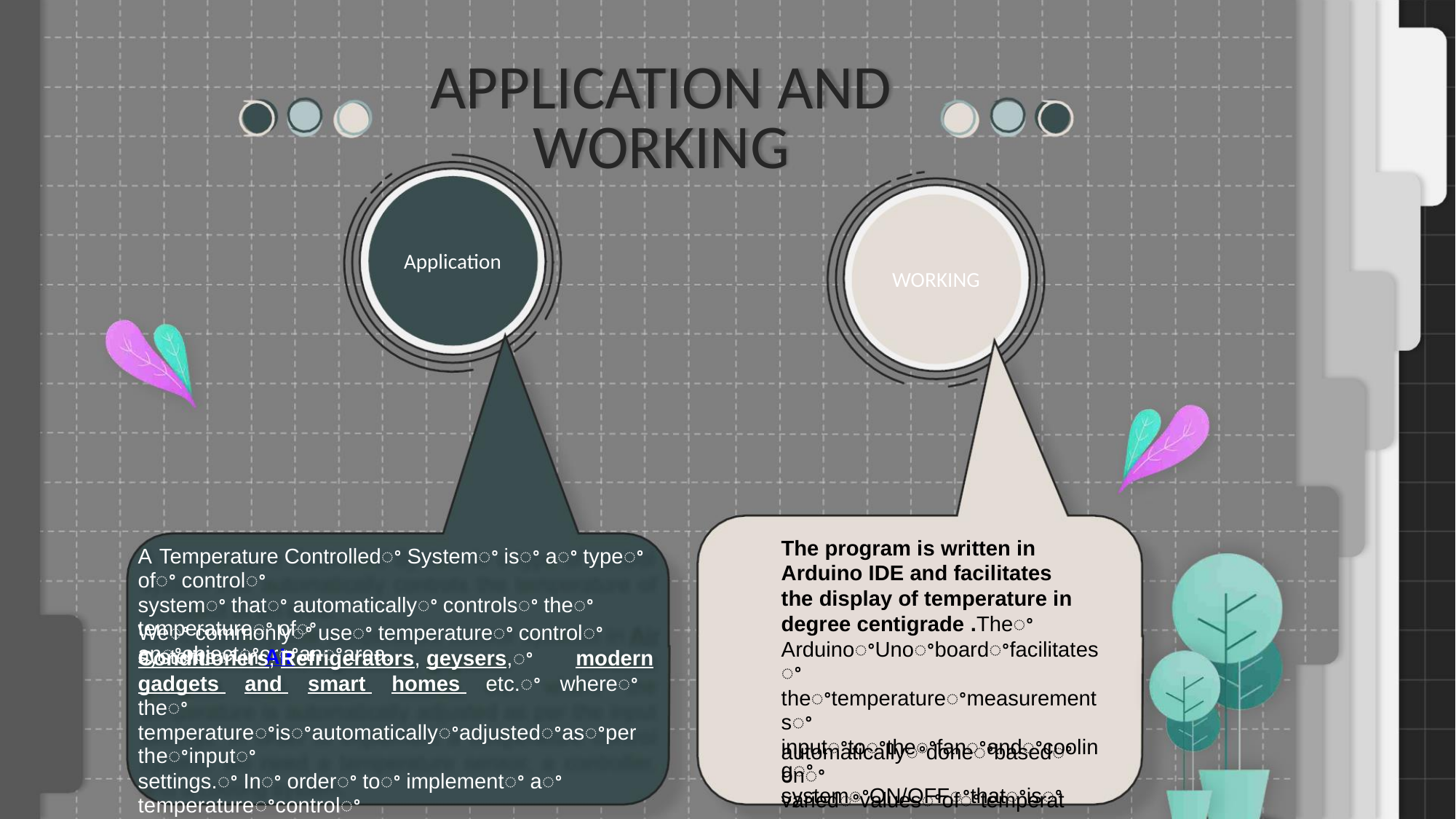

APPLICATION AND
WORKING
Application
WORKING
The program is written in
Arduino IDE and facilitates
the display of temperature in
degree centigrade .Theꢀ
ArduinoꢀUnoꢀboardꢀfacilitatesꢀ
theꢀtemperatureꢀmeasurementsꢀ
inputꢀtoꢀtheꢀfanꢀandꢀcoolingꢀ
systemꢀON/OFFꢀthatꢀisꢀ
A Temperature Controlledꢀ Systemꢀ isꢀ aꢀ typeꢀ ofꢀ controlꢀ
systemꢀ thatꢀ automaticallyꢀ controlsꢀ theꢀ temperatureꢀ ofꢀ
anꢀobjectꢀorꢀanꢀarea.
Weꢀ commonlyꢀ useꢀ temperatureꢀ controlꢀ systemsꢀ in Air
Conditioners, Refrigerators, geysers,ꢀ
modern
gadgets  and  smart  homes  etc.ꢀ whereꢀ theꢀ
temperatureꢀisꢀautomaticallyꢀadjustedꢀasꢀper theꢀinputꢀ
settings.ꢀ Inꢀ orderꢀ toꢀ implementꢀ aꢀ temperatureꢀcontrolꢀ
system,ꢀ weꢀ needꢀ aꢀ temperatureꢀ sensor,ꢀ aꢀ controller,ꢀ
andꢀaꢀcoolingꢀsystem.
automaticallyꢀdoneꢀbasedꢀonꢀ
variedꢀvaluesꢀofꢀtemperature.